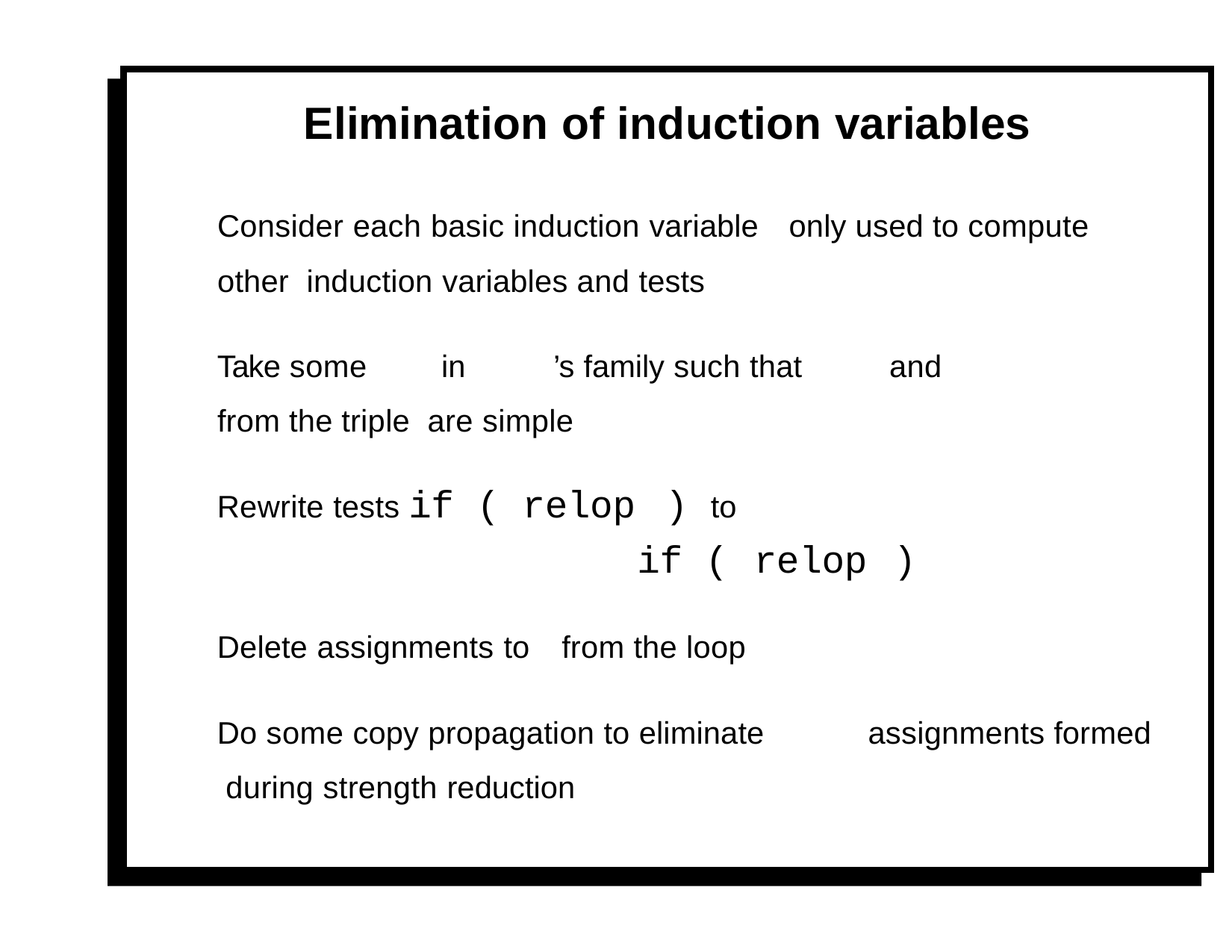

# Elimination of induction variables
Consider each basic induction variable	only used to compute other  induction variables and tests
Take some	in	’s family such that	and	from the triple  are simple
) to
if ( relop )
Rewrite tests if ( relop
Delete assignments to	from the loop
Do some copy propagation to eliminate  during strength reduction
assignments formed